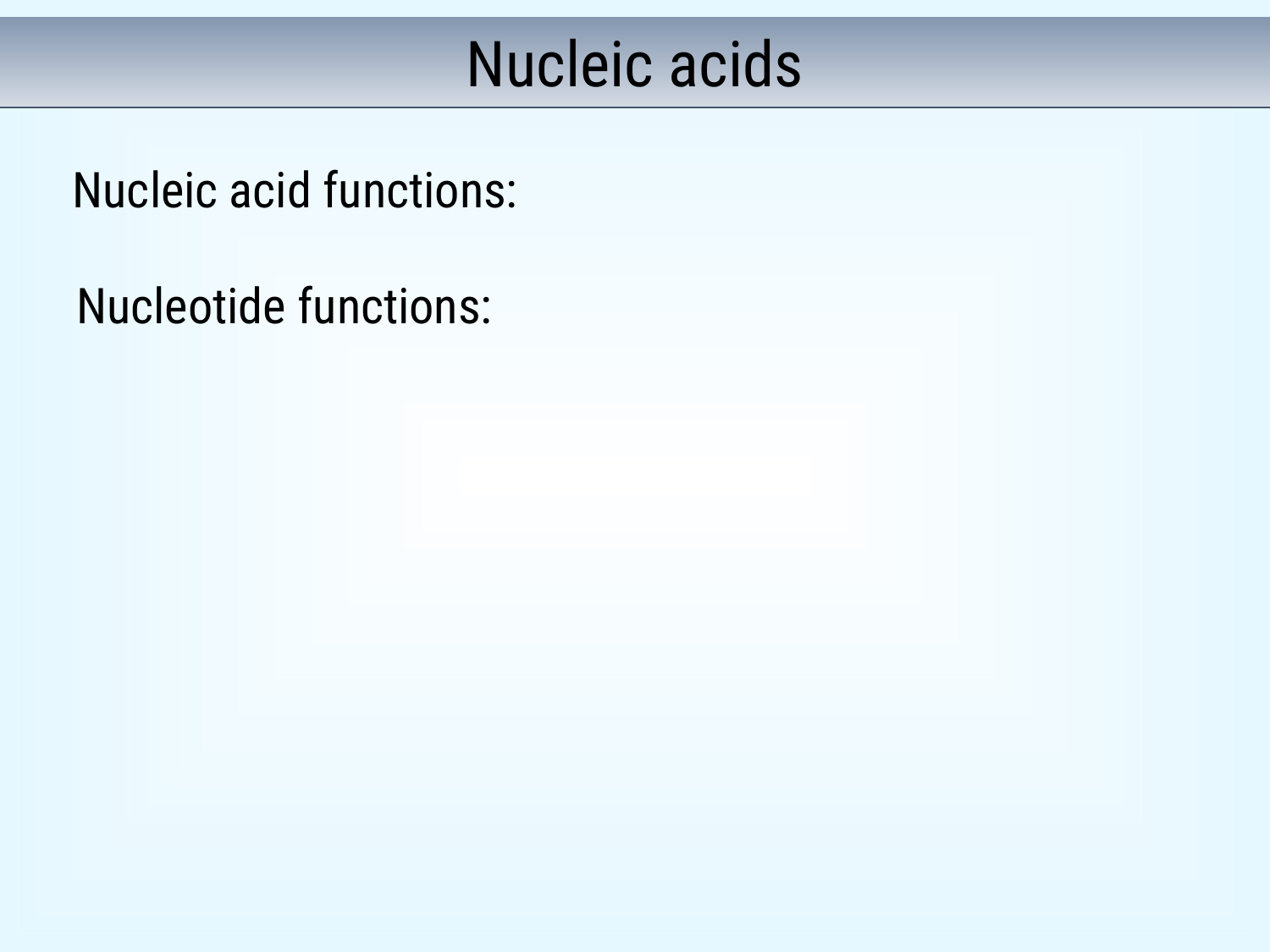

Nucleic acids
Nucleic acid functions:
Nucleotide functions: